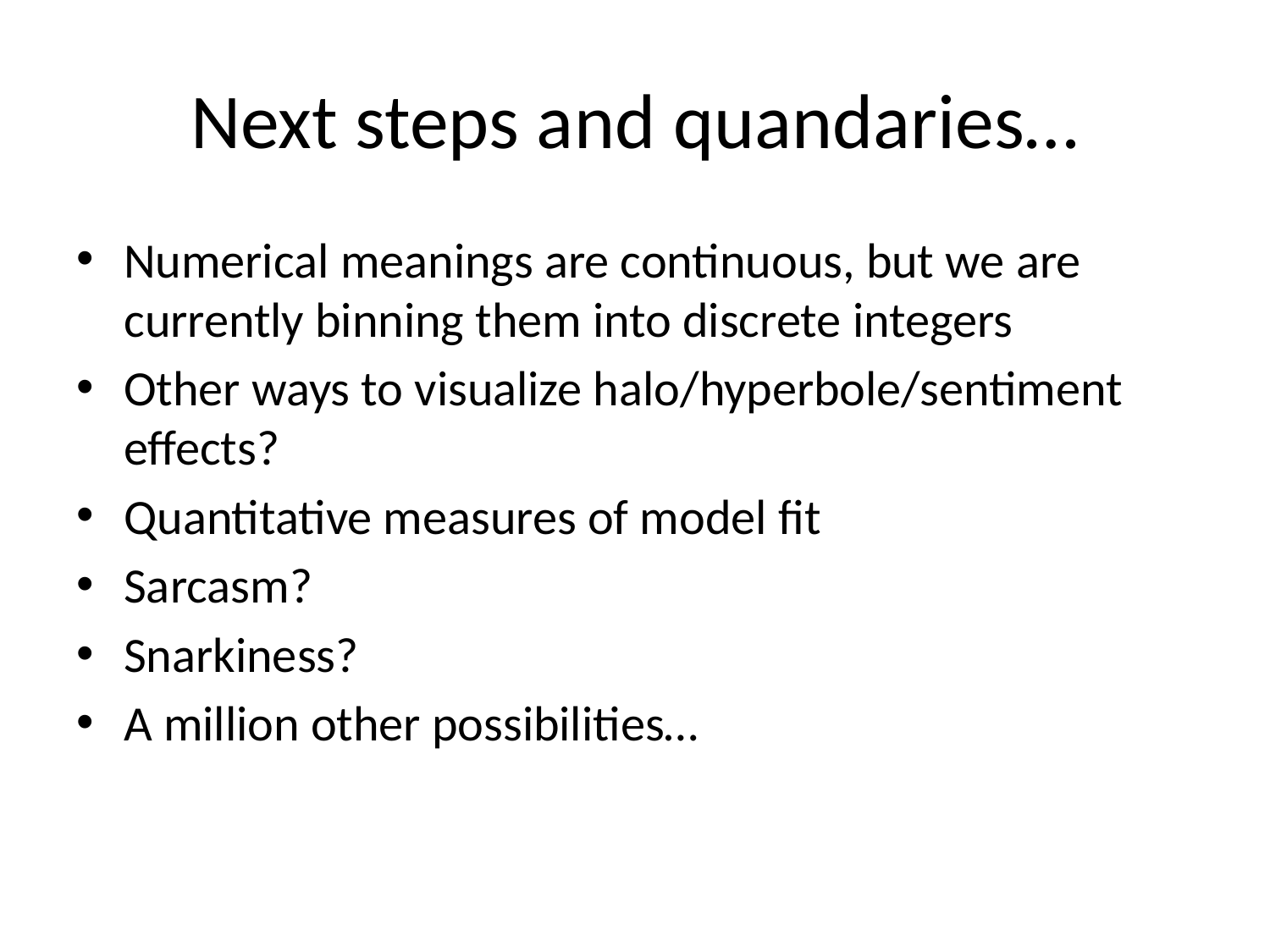

# Next steps and quandaries…
Numerical meanings are continuous, but we are currently binning them into discrete integers
Other ways to visualize halo/hyperbole/sentiment effects?
Quantitative measures of model fit
Sarcasm?
Snarkiness?
A million other possibilities…